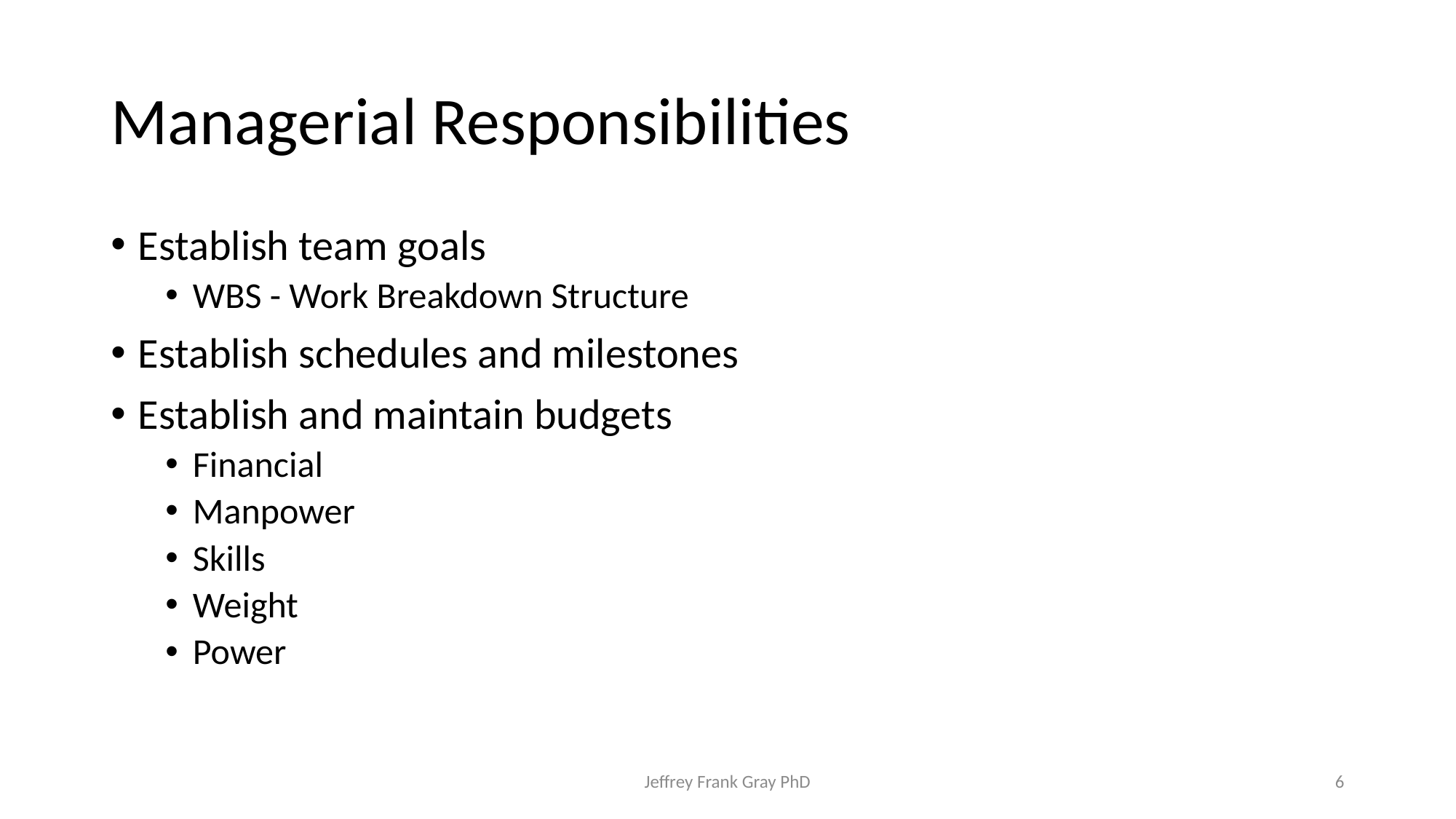

# Managerial Responsibilities
Establish team goals
WBS - Work Breakdown Structure
Establish schedules and milestones
Establish and maintain budgets
Financial
Manpower
Skills
Weight
Power

Jeffrey Frank Gray PhD
6